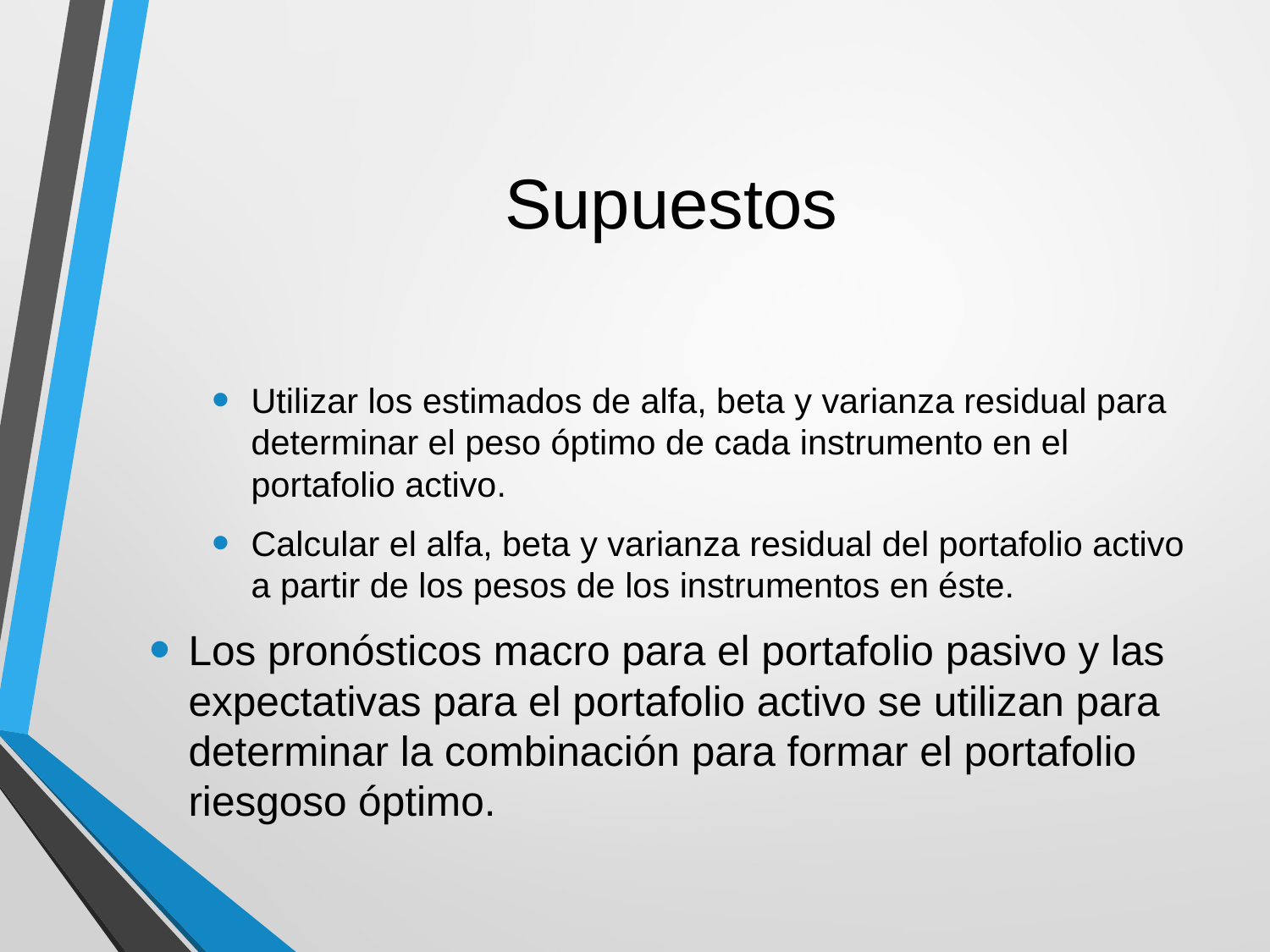

# Supuestos
Utilizar los estimados de alfa, beta y varianza residual para determinar el peso óptimo de cada instrumento en el portafolio activo.
Calcular el alfa, beta y varianza residual del portafolio activo a partir de los pesos de los instrumentos en éste.
Los pronósticos macro para el portafolio pasivo y las expectativas para el portafolio activo se utilizan para determinar la combinación para formar el portafolio riesgoso óptimo.